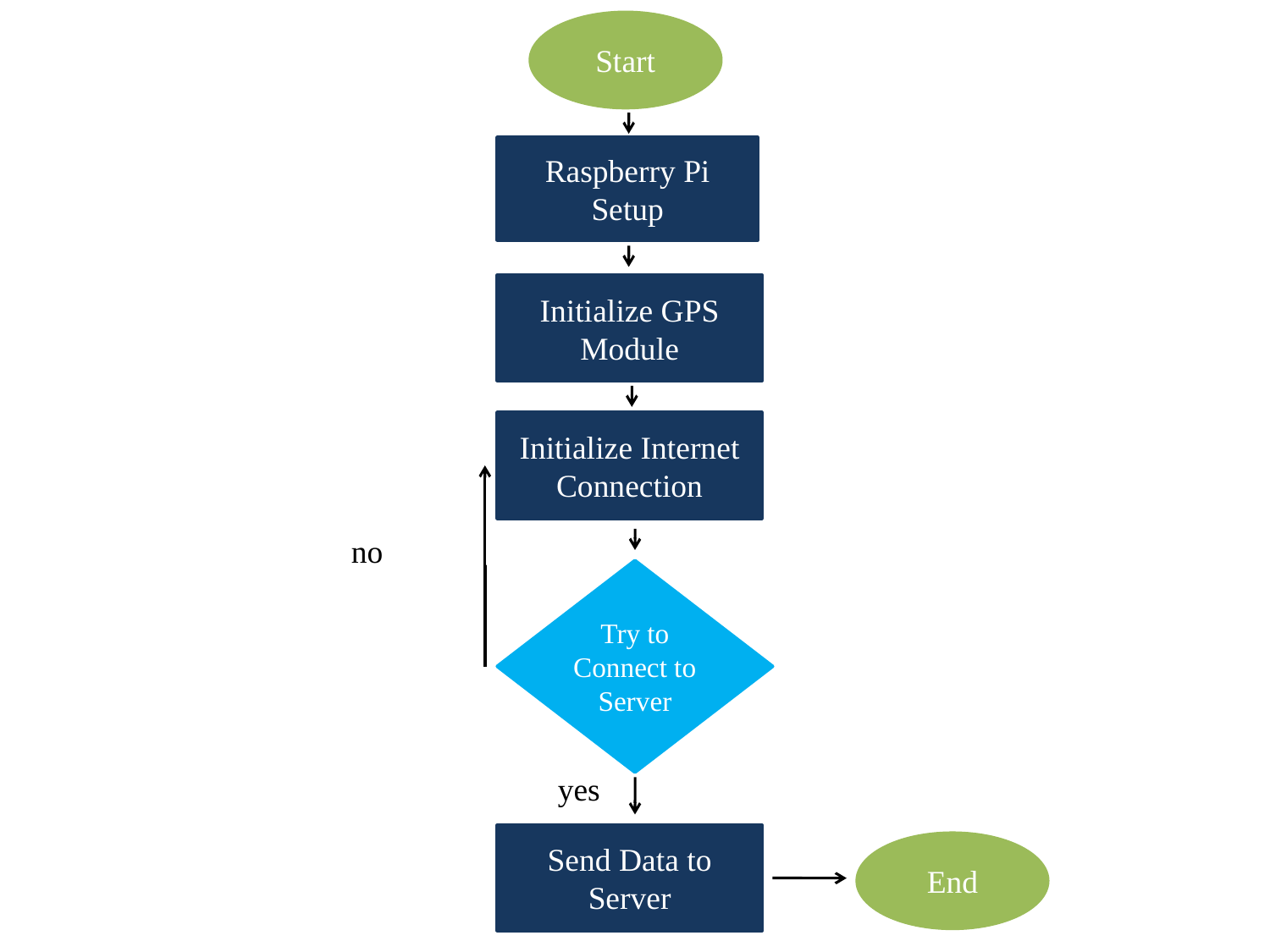

Start
Raspberry Pi Setup
Initialize GPS Module
Initialize Internet Connection
no
Try to Connect to Server
yes
Send Data to Server
End